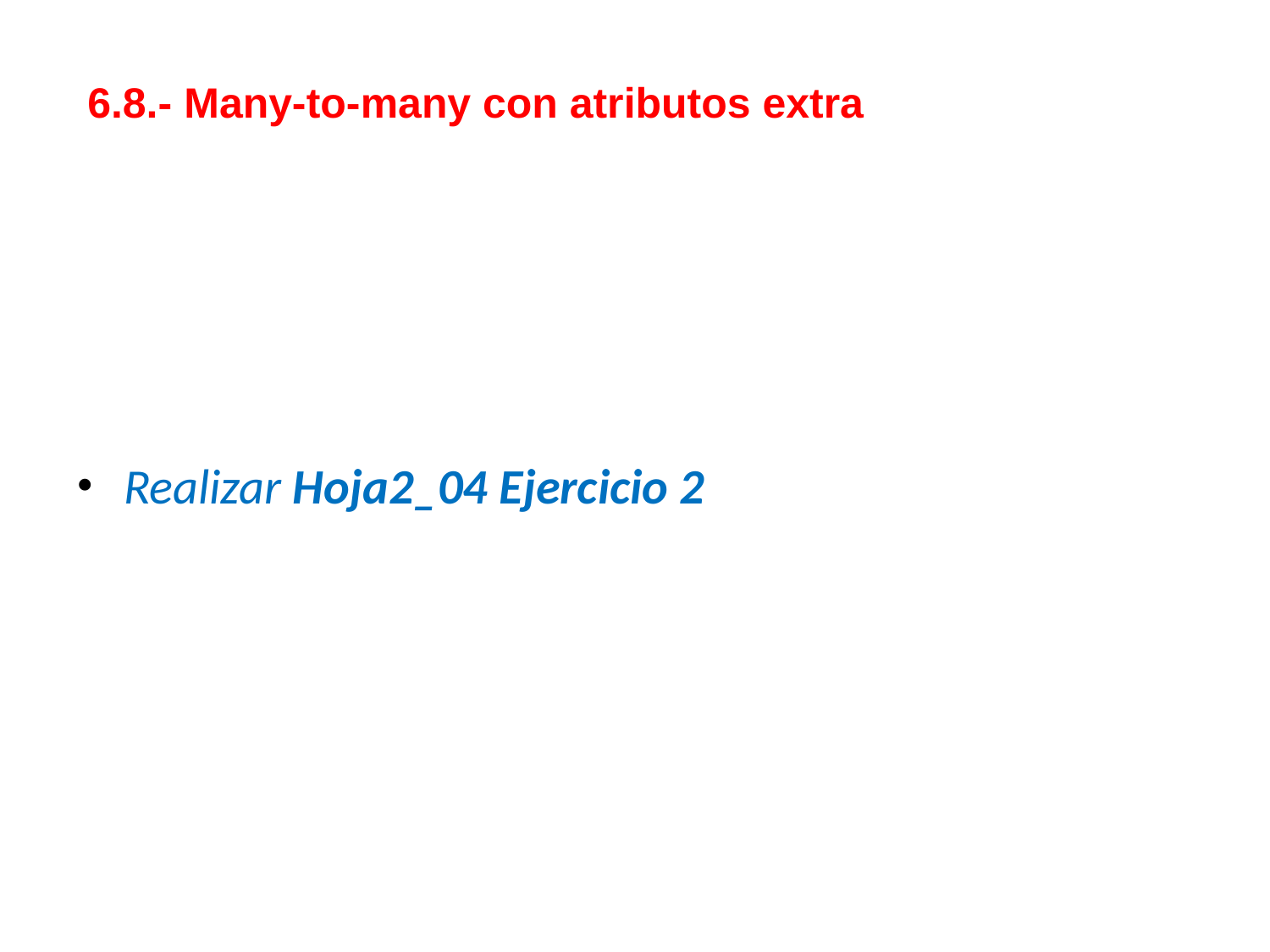

6.8.- Many-to-many con atributos extra

Realizar Hoja2_04 Ejercicio 2